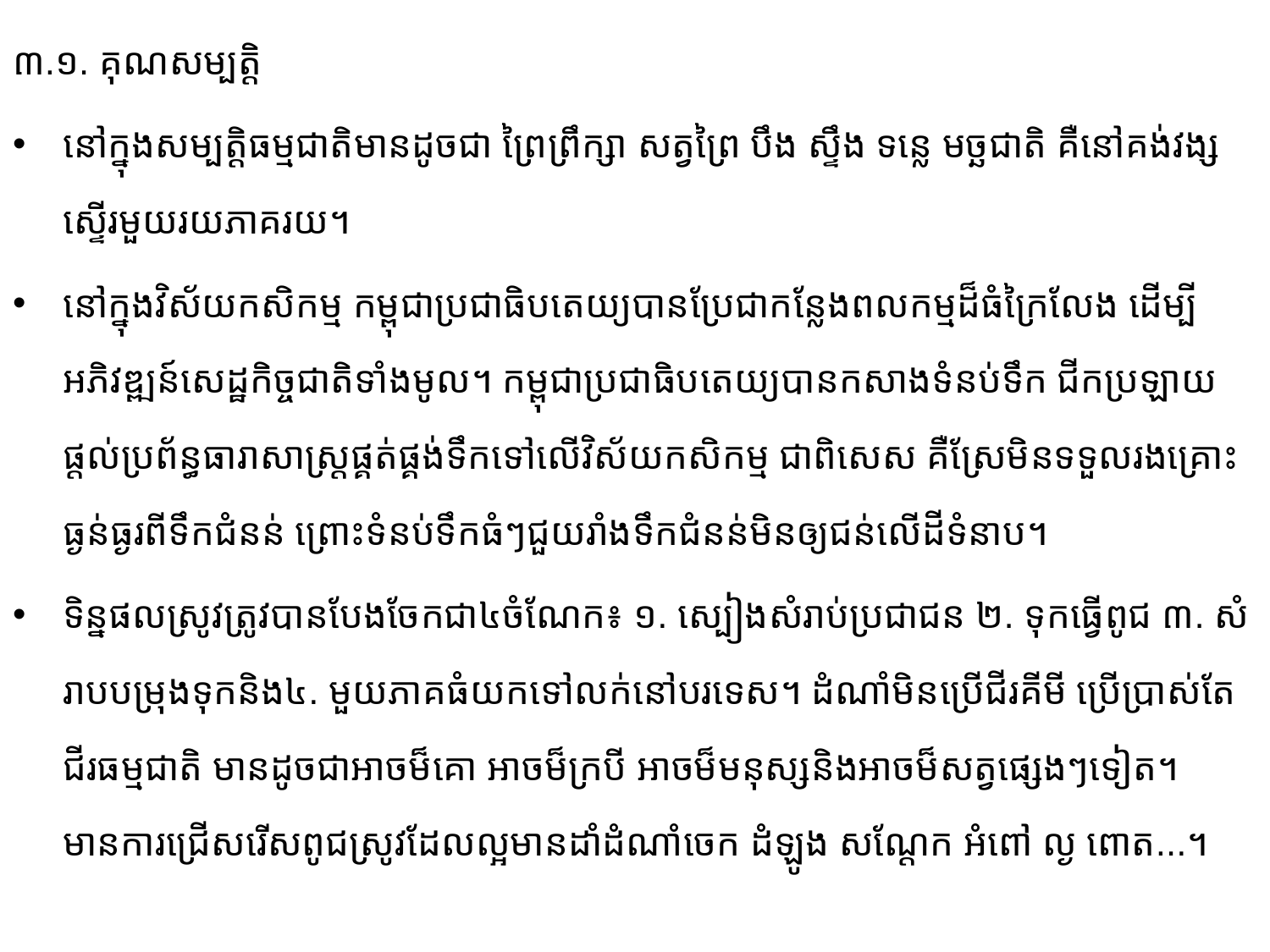

៣.១. គុណសម្បត្តិ
នៅក្នុងសម្បត្តិធម្មជាតិមានដូចជា ព្រៃព្រឹក្សា សត្វព្រៃ បឹង ស្ទឹង ទន្លេ មច្ឆជាតិ គឺនៅគង់វង្សស្ទើរមួយរយ​ភាគរយ។
នៅក្នុងវិស័យកសិកម្ម កម្ពុជាប្រជាធិបតេយ្យបានប្រែជាកន្លែងពលកម្មដ៏ធំក្រៃលែង ដើម្បី​អភិវឌ្ឍន៍​សេដ្ឋ​កិច្ច​ជាតិទាំងមូល។ កម្ពុជាប្រជាធិបតេយ្យបានកសាងទំនប់ទឹក ជីកប្រឡាយ ផ្តល់ប្រព័ន្ធធារាសាស្រ្ត​ផ្គត់ផ្គង់​ទឹក​ទៅ​លើវិស័យកសិកម្ម ជាពិសេស គឺស្រែមិនទទួលរងគ្រោះធ្ងន់ធ្ងរពីទឹកជំនន់ ព្រោះទំនប់ទឹកធំៗ​ជួយរាំង​ទឹកជំនន់​មិន​ឲ្យជន់លើដីទំនាប។
ទិន្នផលស្រូវត្រូវបានបែងចែកជា៤ចំណែក៖ ១. ស្បៀងសំរាប់ប្រជាជន ២. ទុកធ្វើពូជ ៣. សំរាបបម្រុងទុកនិង៤. មួយភាគធំយកទៅលក់នៅបរទេស។ ដំណាំមិនប្រើជីរគីមី ប្រើប្រាស់តែជីរធម្មជាតិ មានដូចជាអាចម៏គោ អាចម៏ក្របី អាចម៏មនុស្សនិងអាចម៏សត្វផ្សេងៗទៀត។ មានការជ្រើសរើសពូជស្រូវដែលល្អ​មានដាំដំណាំចេក ដំឡូង សណ្តែក អំពៅ ល្ង ពោត...។